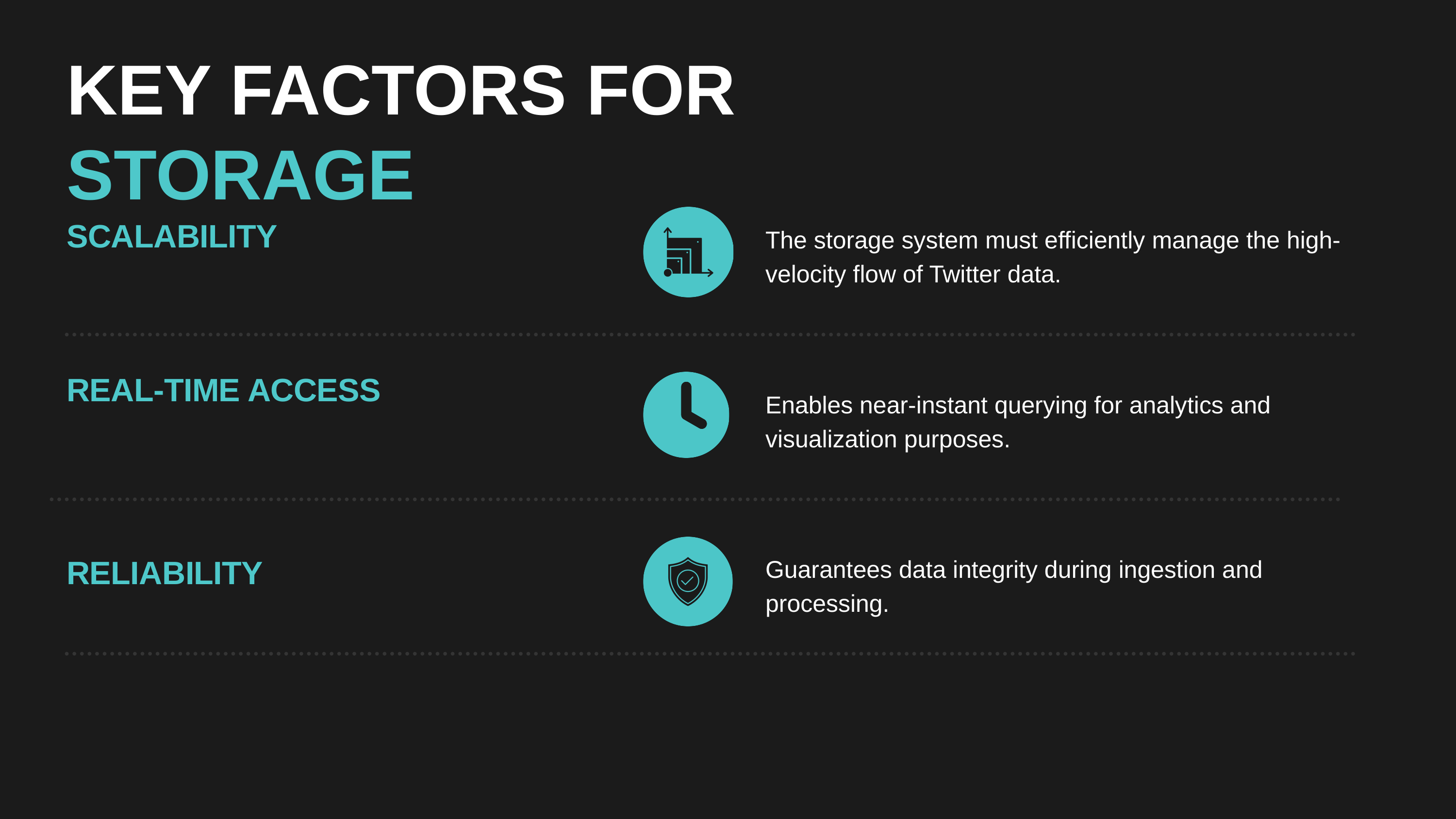

KEY FACTORS FOR STORAGE

SCALABILITY

The storage system must efficiently manage the high-velocity flow of Twitter data.

REAL-TIME ACCESS

Enables near-instant querying for analytics and visualization purposes.

Guarantees data integrity during ingestion and processing.
RELIABILITY